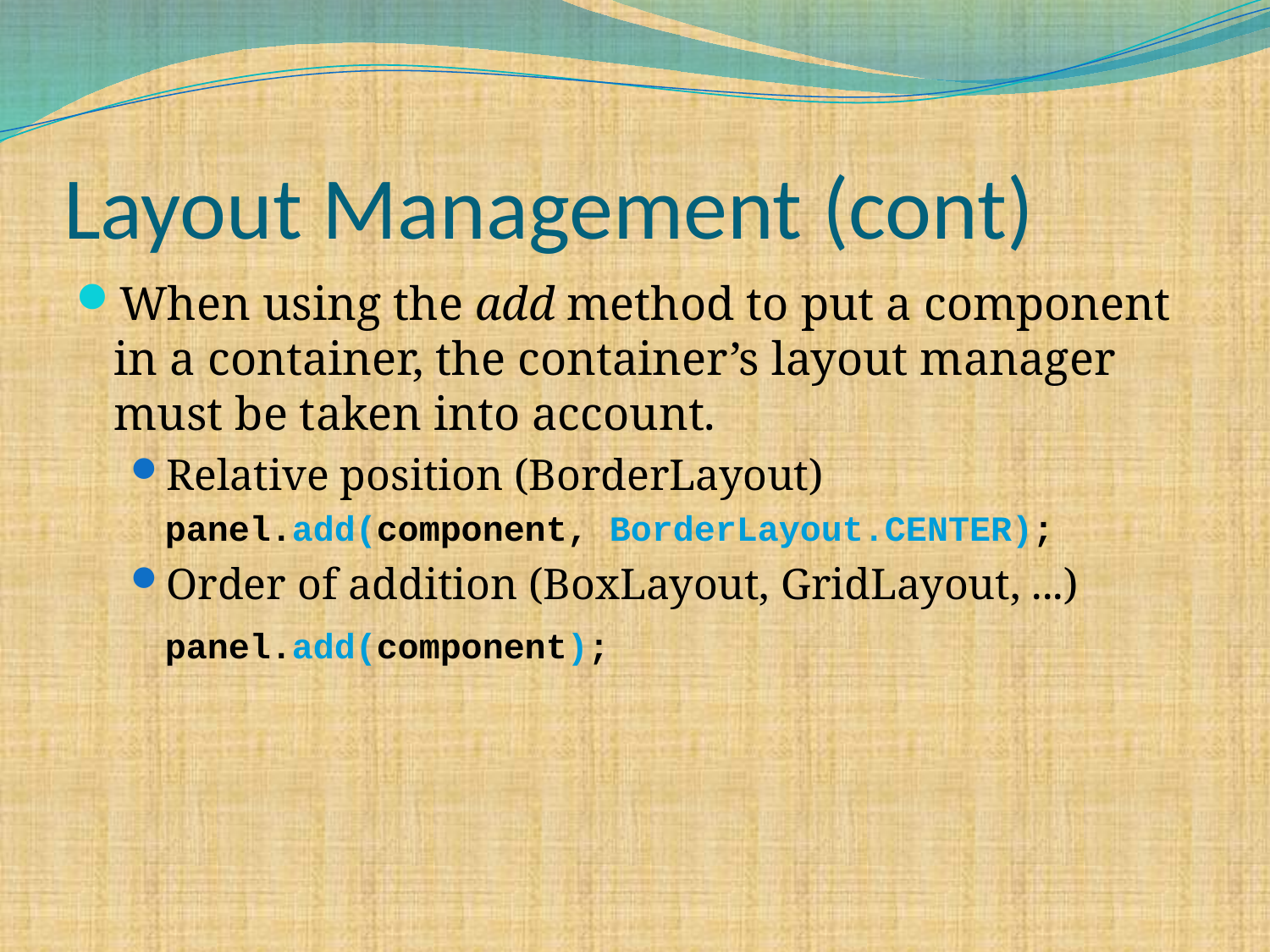

# Layout Management (cont)
When using the add method to put a component in a container, the container’s layout manager must be taken into account.
Relative position (BorderLayout)
	panel.add(component, BorderLayout.CENTER);
Order of addition (BoxLayout, GridLayout, ...)
	panel.add(component);